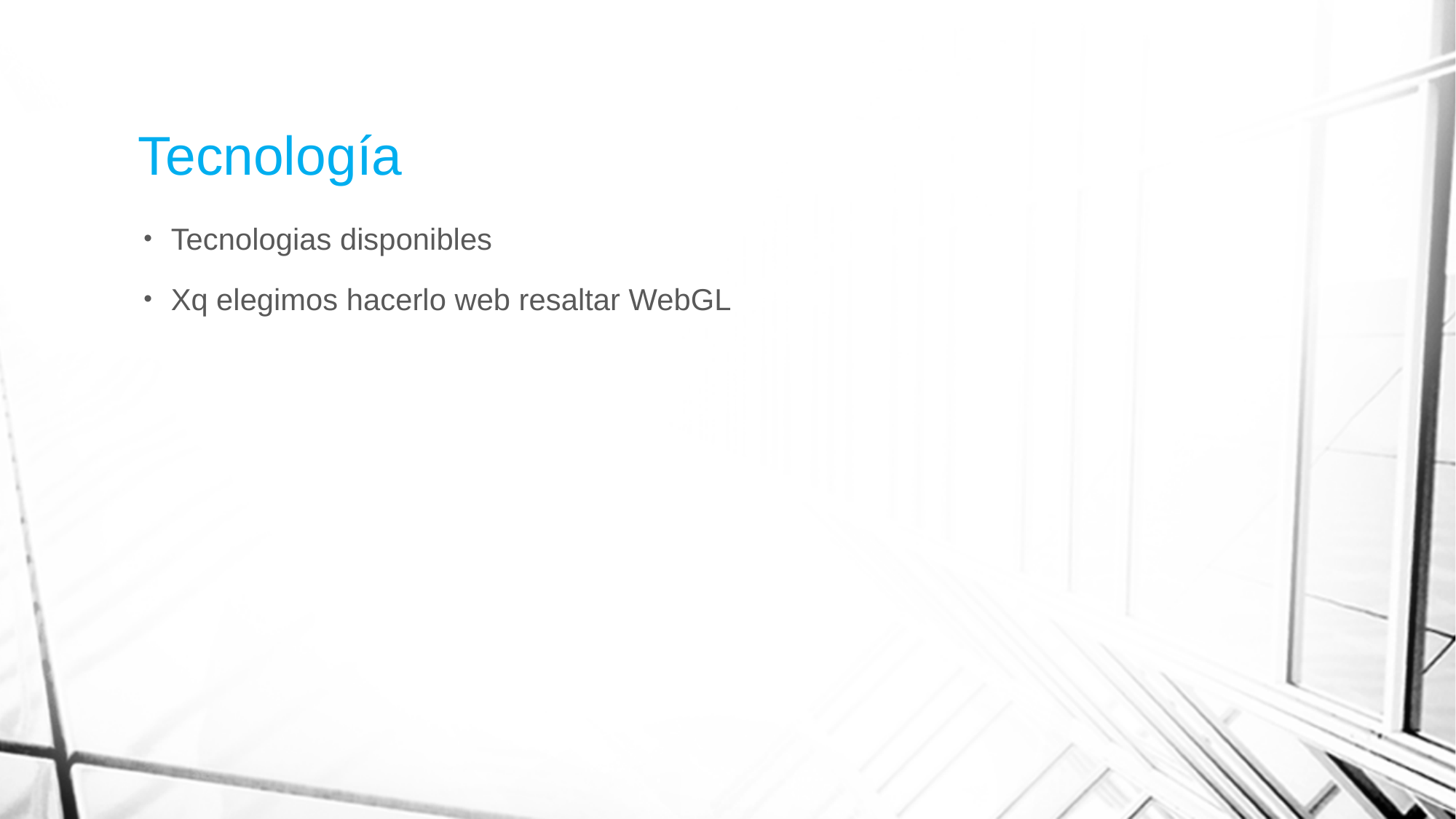

# Tecnología
Tecnologias disponibles
Xq elegimos hacerlo web resaltar WebGL